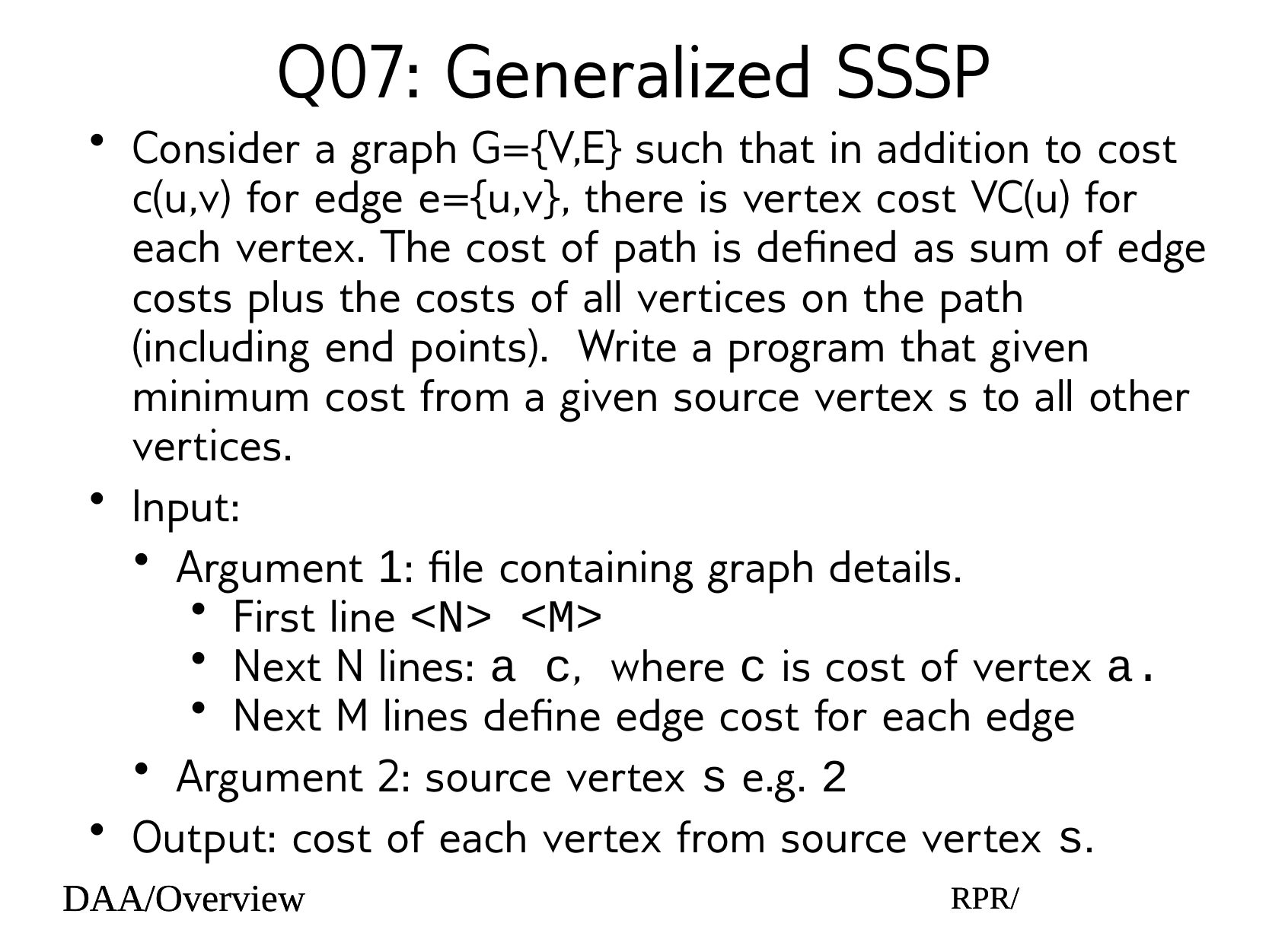

# Q07: Generalized SSSP
Consider a graph G={V,E} such that in addition to cost c(u,v) for edge e={u,v}, there is vertex cost VC(u) for each vertex. The cost of path is defined as sum of edge costs plus the costs of all vertices on the path (including end points).  Write a program that given minimum cost from a given source vertex s to all other vertices.
Input:
Argument 1: file containing graph details.
First line <N> <M>
Next N lines: a c,  where c is cost of vertex a.
Next M lines define edge cost for each edge
Argument 2: source vertex s e.g. 2
Output: cost of each vertex from source vertex s.
DAA/Overview
RPR/
18